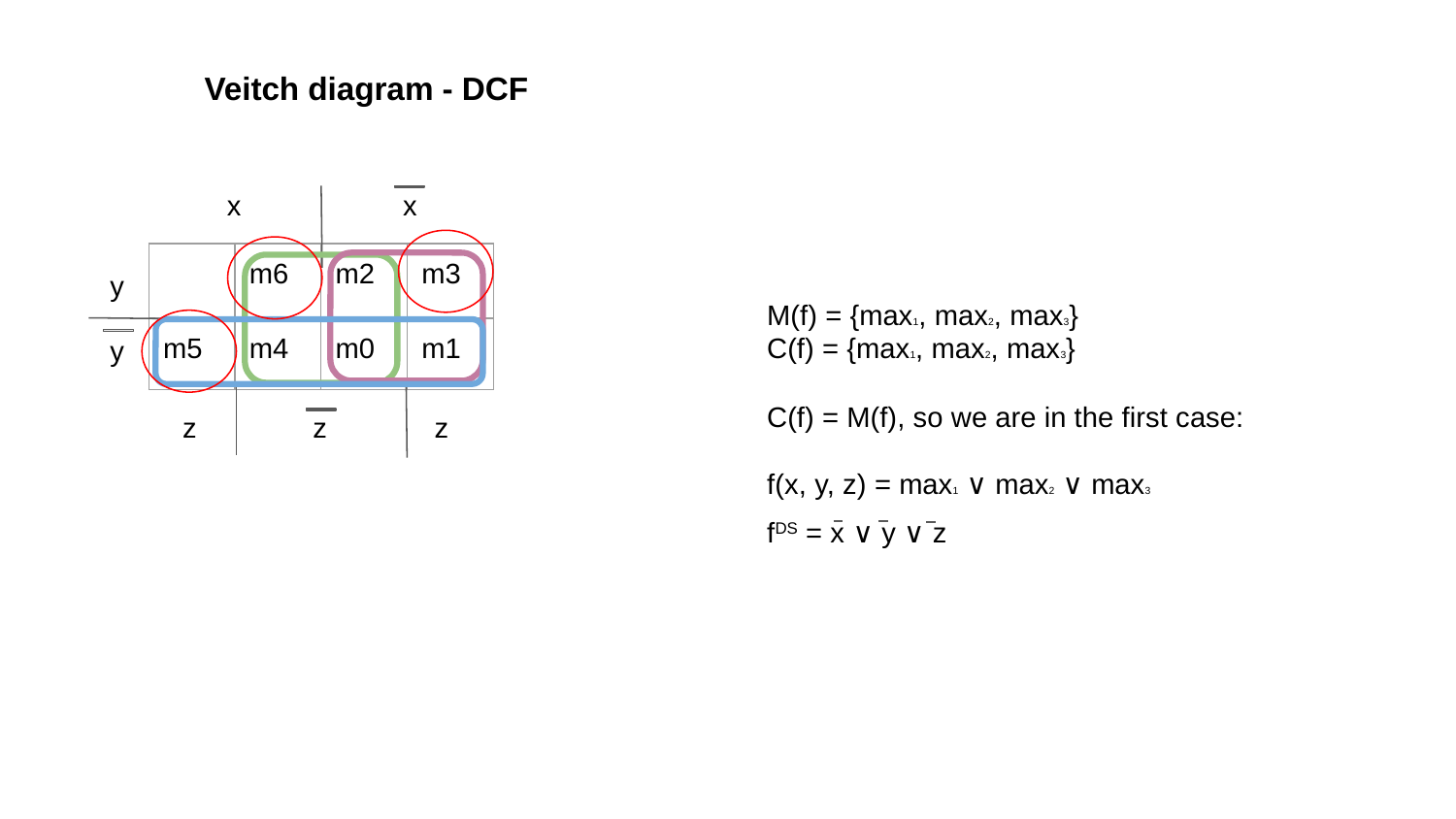

Veitch diagram - DCF

x
x

|  | m6 | m2 | m3 |
| --- | --- | --- | --- |
| m5 | m4 | m0 | m1 |

y

M(f) = {max1, max2, max3}
C(f) = {max1, max2, max3}

C(f) = M(f), so we are in the first case:

f(x, y, z) = max1 ∨ max2 ∨ max3

y

fDS = x ∨ y ∨ z

z
z
z